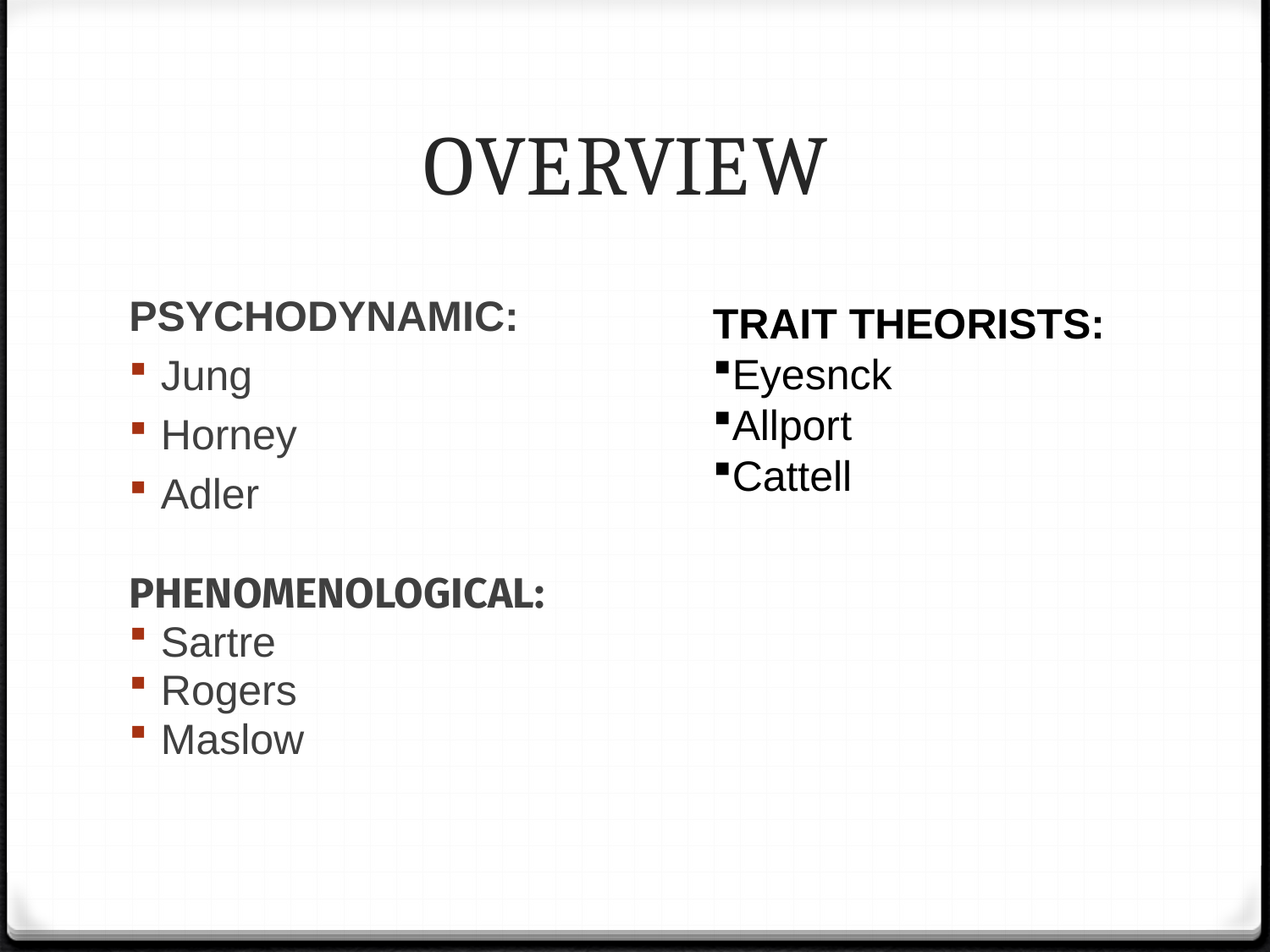

# OVERVIEW
PSYCHODYNAMIC:
Jung
Horney
Adler

PHENOMENOLOGICAL:
Sartre
Rogers
Maslow

TRAIT THEORISTS:
Eyesnck
Allport
Cattell